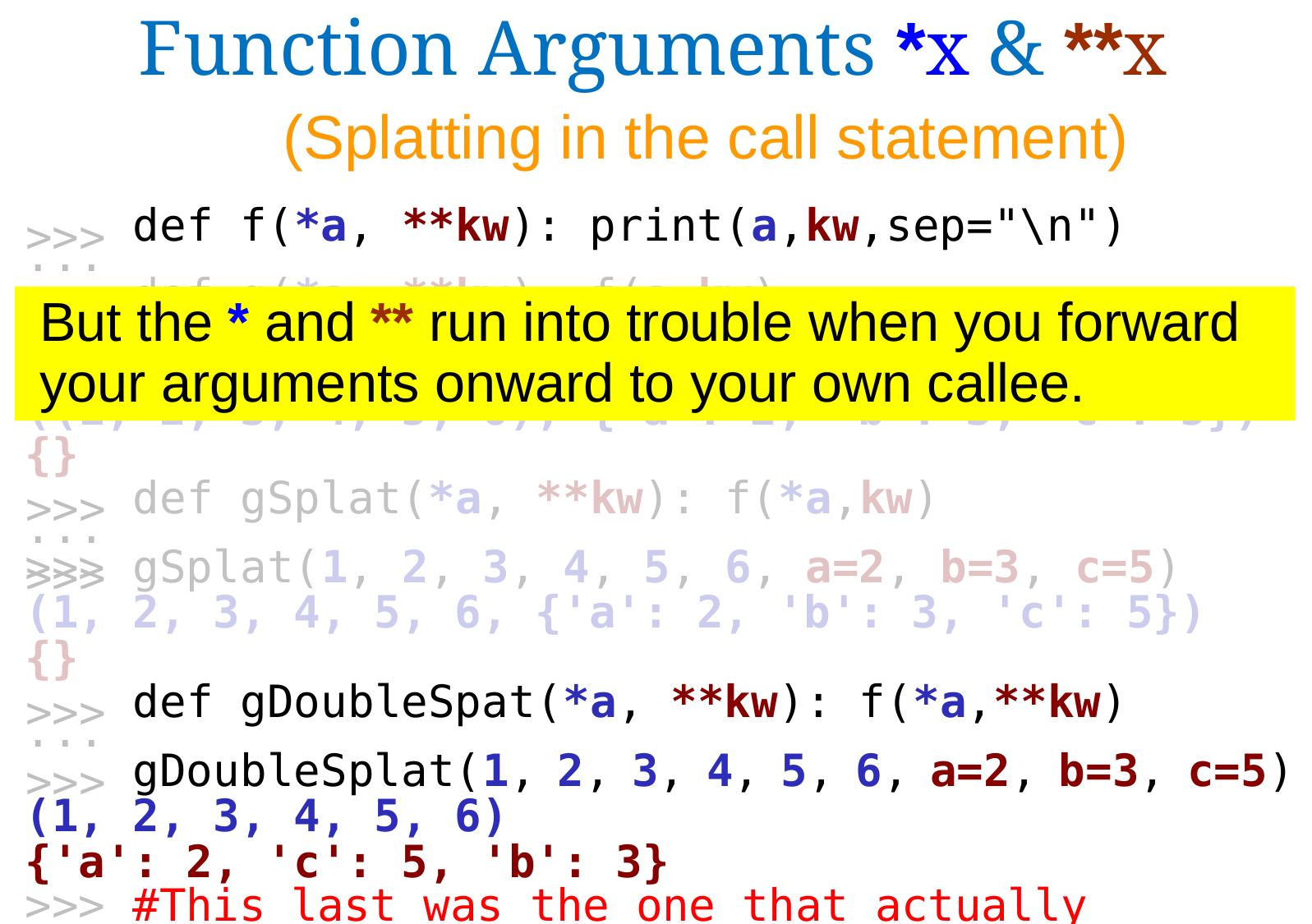

Function Arguments *x & **x
                                          (Splatting in the call statement)

>>> def f(*a, **kw): print(a,kw,sep="\n")
...
>>> def g(*a, **kw): f(a,kw)
...
>>> g(1, 2, 3, 4, 5, 6, a=2, b=3, c=5)
((1, 2, 3, 4, 5, 6), {'a': 2, 'b': 3, 'c': 5})
{}
>>> def gSplat(*a, **kw): f(*a,kw)
...
>>> gSplat(1, 2, 3, 4, 5, 6, a=2, b=3, c=5)
(1, 2, 3, 4, 5, 6, {'a': 2, 'b': 3, 'c': 5})
{}
>>> def gDoubleSpat(*a, **kw): f(*a,**kw)
...
>>> gDoubleSplat(1, 2, 3, 4, 5, 6, a=2, b=3, c=5)
(1, 2, 3, 4, 5, 6)
{'a': 2, 'c': 5, 'b': 3}
>>> #This last was the one that actually worked.

>>>

>>>

>>>

>>>

>>>

>>>

>>>

But the * and ** run into trouble when you forward your arguments onward to your own callee.